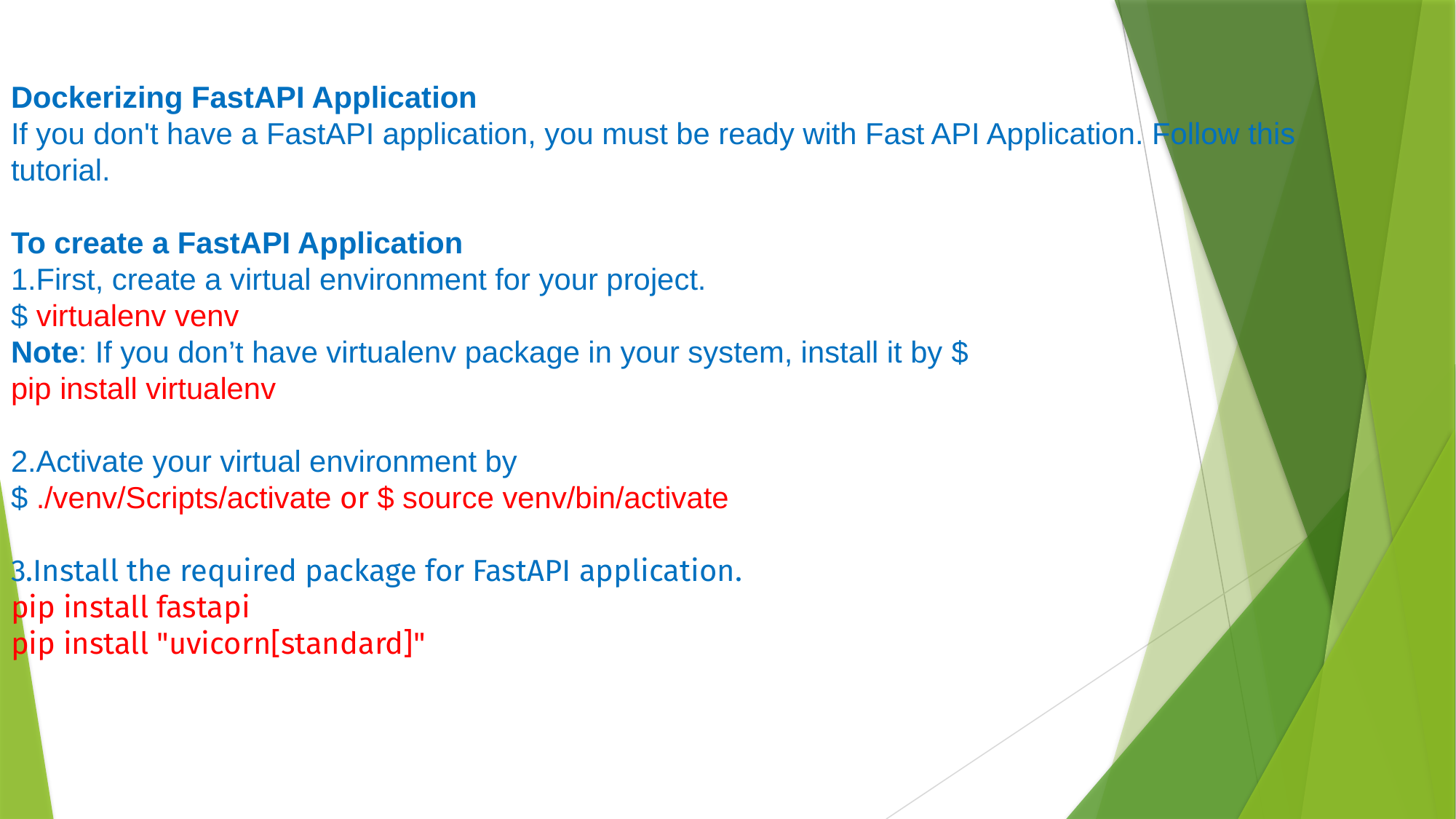

Dockerizing FastAPI Application
If you don't have a FastAPI application, you must be ready with Fast API Application. Follow this tutorial.

To create a FastAPI Application
First, create a virtual environment for your project.
$ virtualenv venv
Note: If you don’t have virtualenv package in your system, install it by $
pip install virtualenv

Activate your virtual environment by
$ ./venv/Scripts/activate or $ source venv/bin/activate

3.Install the required package for FastAPI application.
pip install fastapi
pip install "uvicorn[standard]"